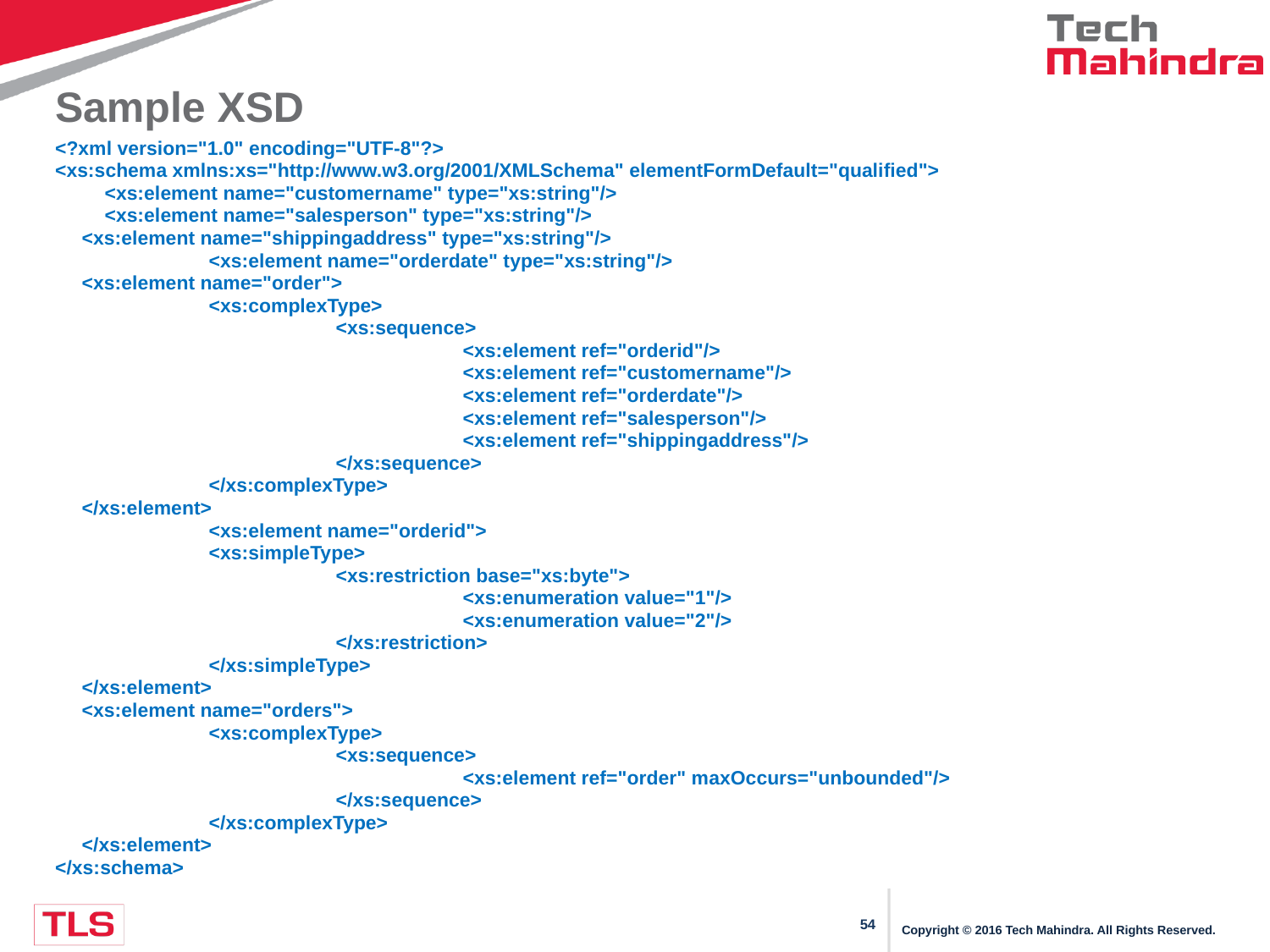

# Sample XSD
<?xml version="1.0" encoding="UTF-8"?>
<xs:schema xmlns:xs="http://www.w3.org/2001/XMLSchema" elementFormDefault="qualified">
         <xs:element name="customername" type="xs:string"/>
         <xs:element name="salesperson" type="xs:string"/>
	<xs:element name="shippingaddress" type="xs:string"/>
        	<xs:element name="orderdate" type="xs:string"/>
	<xs:element name="order">
		<xs:complexType>
			<xs:sequence>
				<xs:element ref="orderid"/>
				<xs:element ref="customername"/>
				<xs:element ref="orderdate"/>
				<xs:element ref="salesperson"/>
				<xs:element ref="shippingaddress"/>
			</xs:sequence>
		</xs:complexType>
	</xs:element>
		<xs:element name="orderid">
		<xs:simpleType>
			<xs:restriction base="xs:byte">
				<xs:enumeration value="1"/>
				<xs:enumeration value="2"/>
			</xs:restriction>
		</xs:simpleType>
	</xs:element>
	<xs:element name="orders">
		<xs:complexType>
			<xs:sequence>
				<xs:element ref="order" maxOccurs="unbounded"/>
			</xs:sequence>
		</xs:complexType>
	</xs:element>
</xs:schema>
Copyright © 2016 Tech Mahindra. All Rights Reserved.